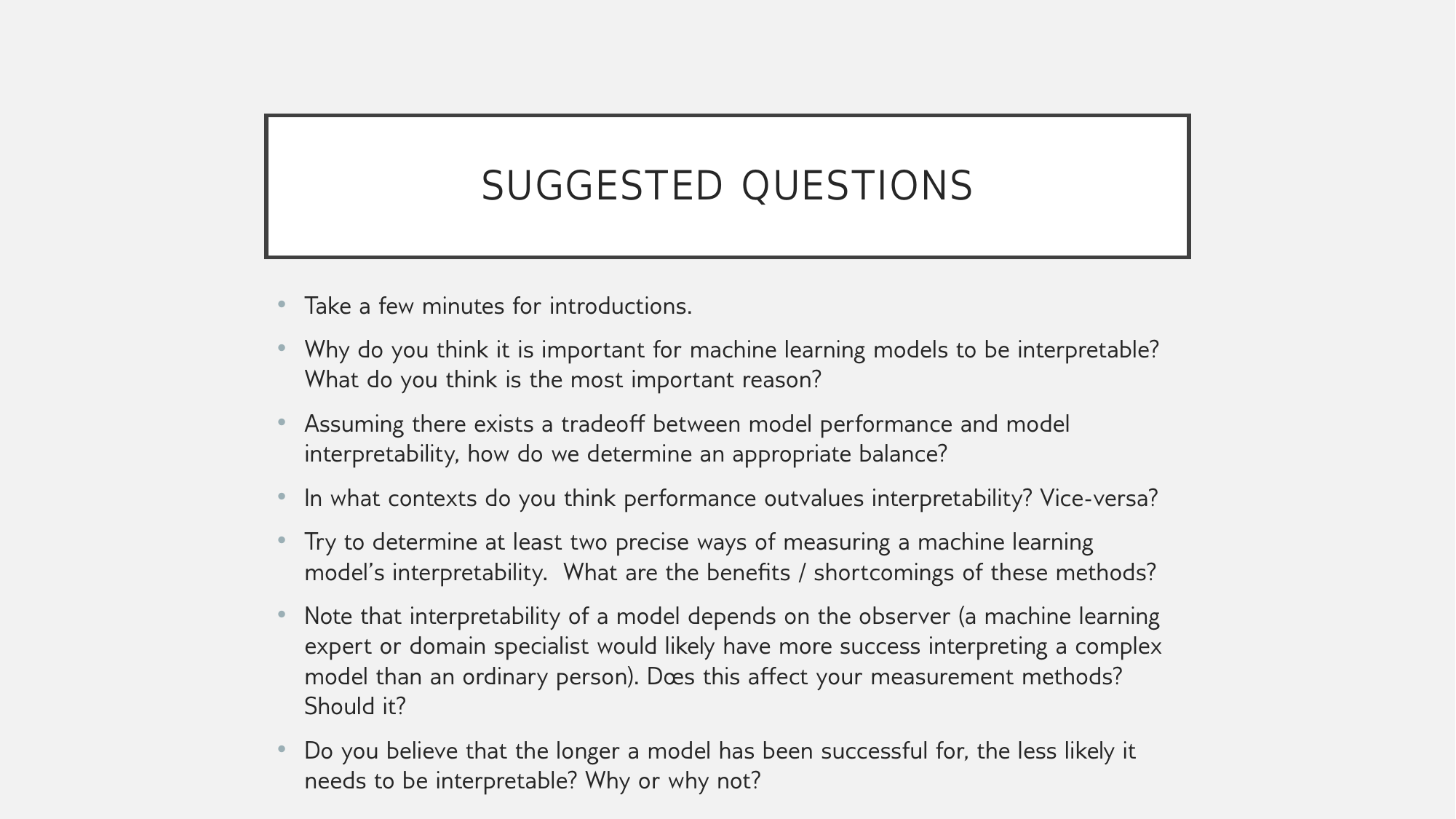

# Suggested Questions
Take a few minutes for introductions.
Why do you think it is important for machine learning models to be interpretable? What do you think is the most important reason?
Assuming there exists a tradeoff between model performance and model interpretability, how do we determine an appropriate balance?
In what contexts do you think performance outvalues interpretability? Vice-versa?
Try to determine at least two precise ways of measuring a machine learning model’s interpretability.  What are the benefits / shortcomings of these methods?
Note that interpretability of a model depends on the observer (a machine learning expert or domain specialist would likely have more success interpreting a complex model than an ordinary person). Does this affect your measurement methods? Should it?
Do you believe that the longer a model has been successful for, the less likely it needs to be interpretable? Why or why not?